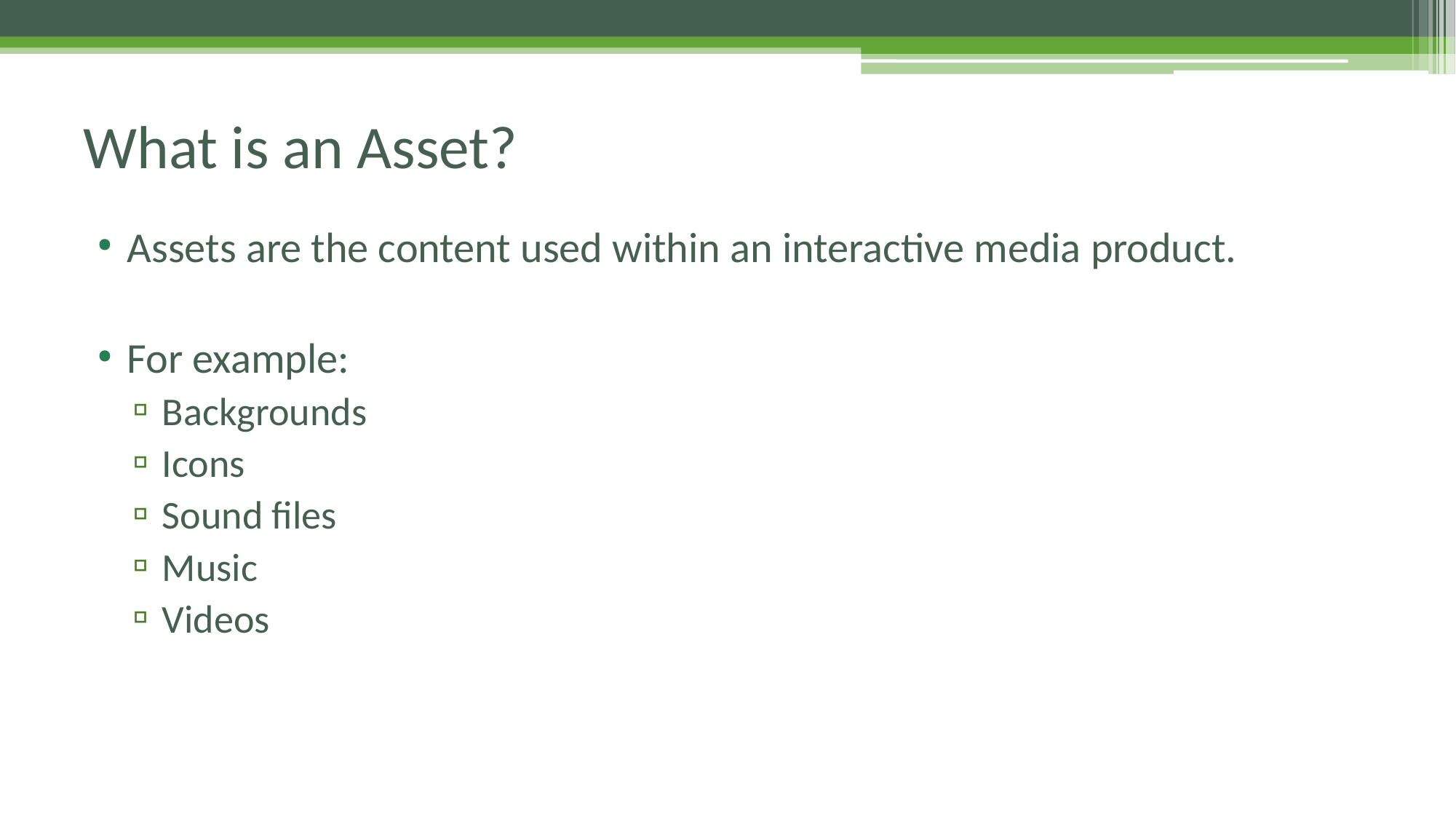

# What is an Asset?
Assets are the content used within an interactive media product.

For example:
Backgrounds
Icons
Sound files
Music
Videos